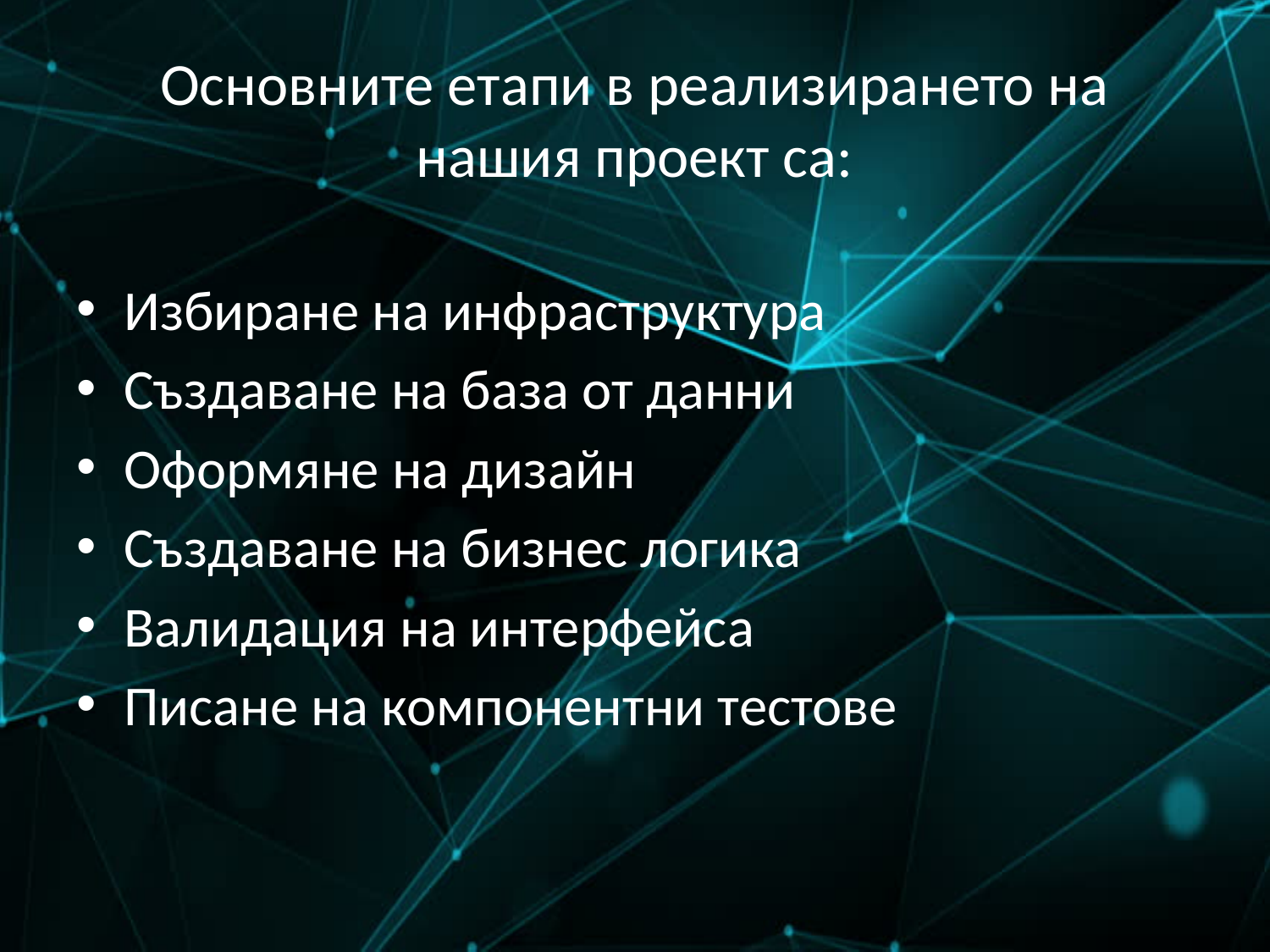

# Основните етапи в реализирането на нашия проект са:
Избиране на инфраструктура
Създаване на база от данни
Оформяне на дизайн
Създаване на бизнес логика
Валидация на интерфейса
Писане на компонентни тестове